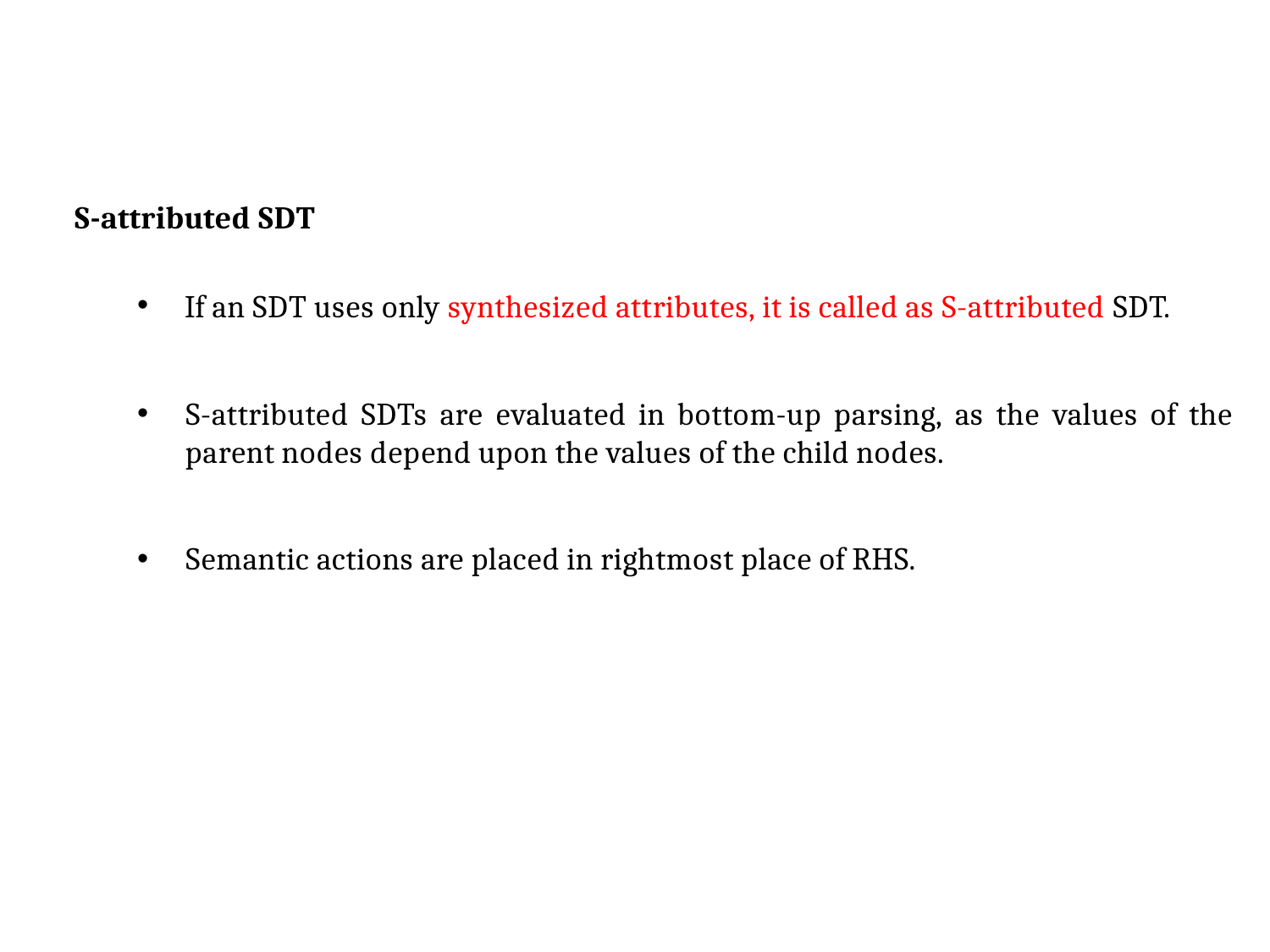

S-attributed SDT

If an SDT uses only synthesized attributes, it is called as S-attributed SDT.

S-attributed SDTs are evaluated in bottom-up parsing, as the values of the parent nodes depend upon the values of the child nodes.

Semantic actions are placed in rightmost place of RHS.